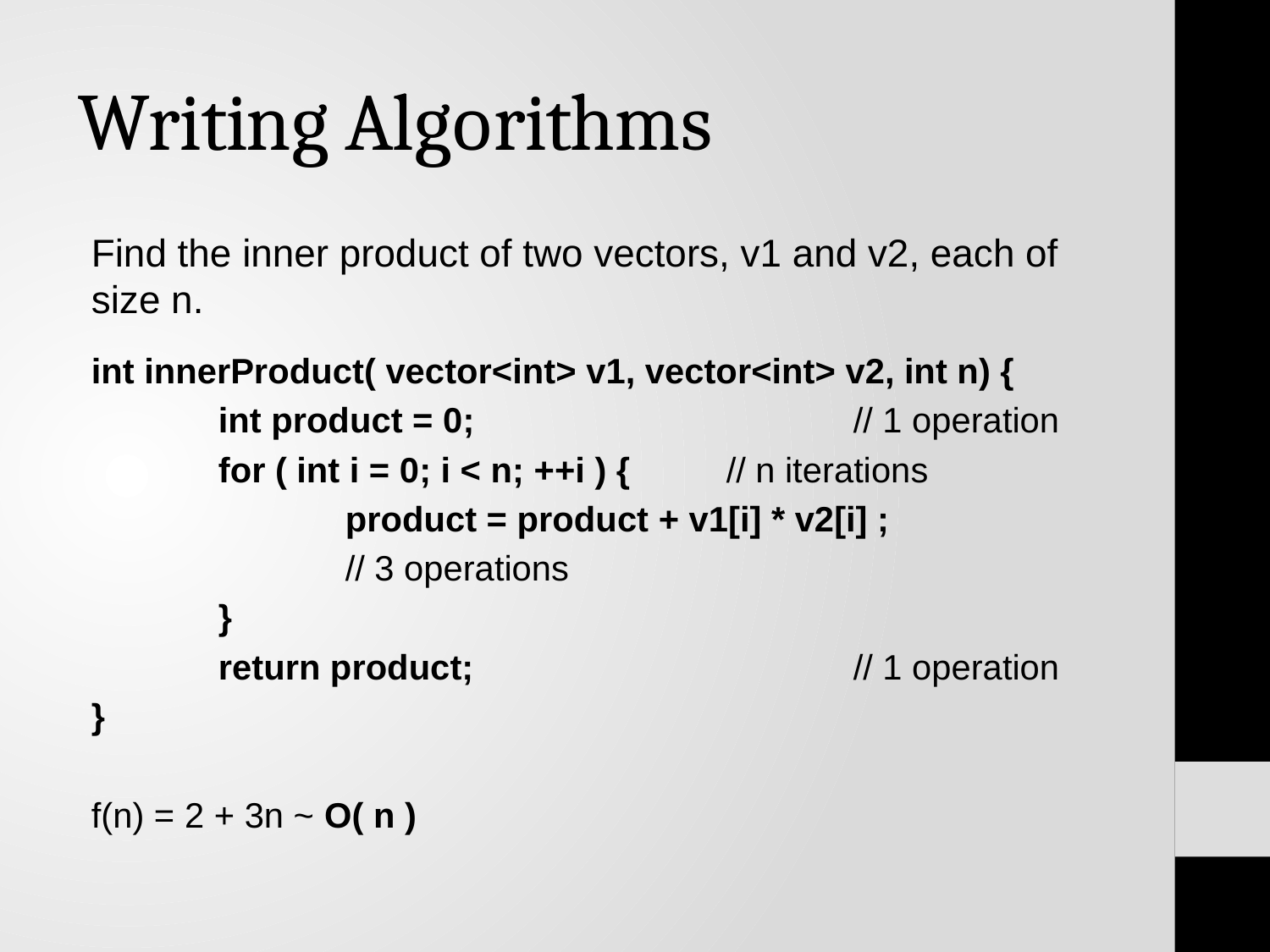

# Writing Algorithms
Find the inner product of two vectors, v1 and v2, each of size n.

int innerProduct( vector<int> v1, vector<int> v2, int n) {
	int product = 0;			// 1 operation
	for ( int i = 0; i < n; ++i ) {	// n iterations
		product = product + v1[i] * v2[i] ;
		// 3 operations
	}
	return product;			// 1 operation
}

f(n) = 2 + 3n ~ O( n )